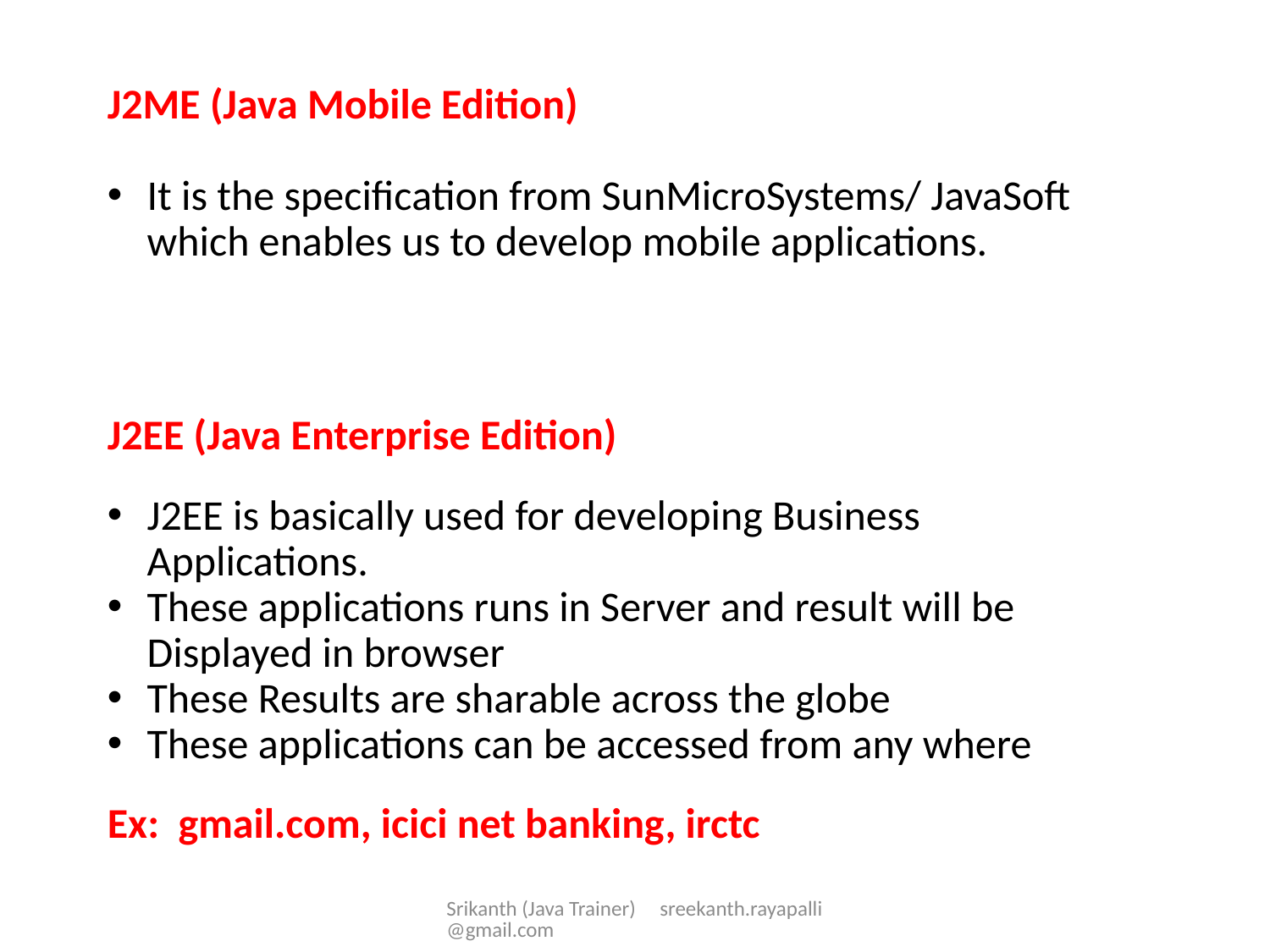

J2ME (Java Mobile Edition)

It is the specification from SunMicroSystems/ JavaSoft which enables us to develop mobile applications.

J2EE (Java Enterprise Edition)

J2EE is basically used for developing Business Applications.
These applications runs in Server and result will be Displayed in browser
These Results are sharable across the globe
These applications can be accessed from any where

Ex:  gmail.com, icici net banking, irctc

Srikanth (Java Trainer)     sreekanth.rayapalli@gmail.com